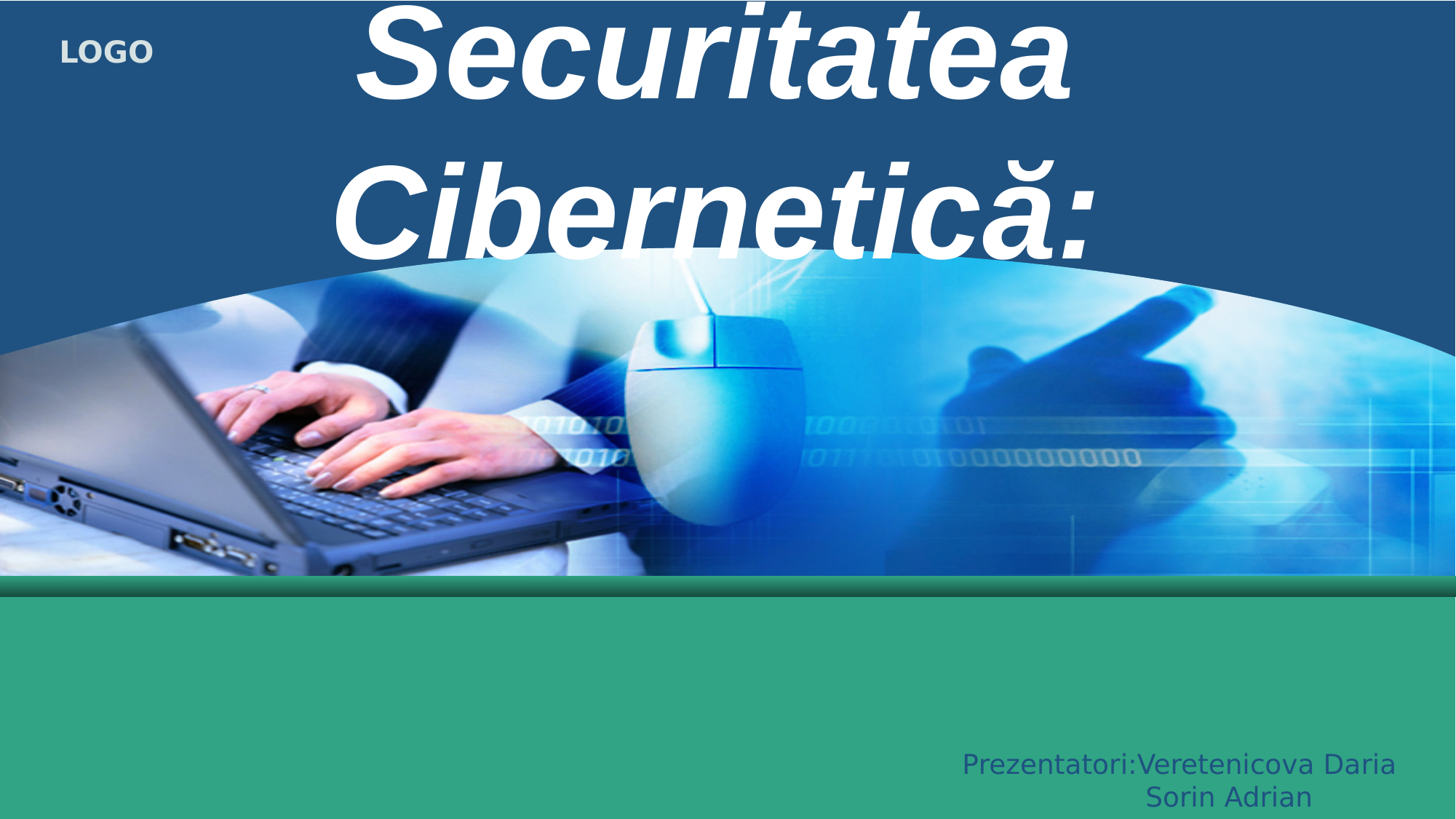

# Securitatea Cibernetică:
Prezentatori:Veretenicova Daria
                     Sorin Adrian